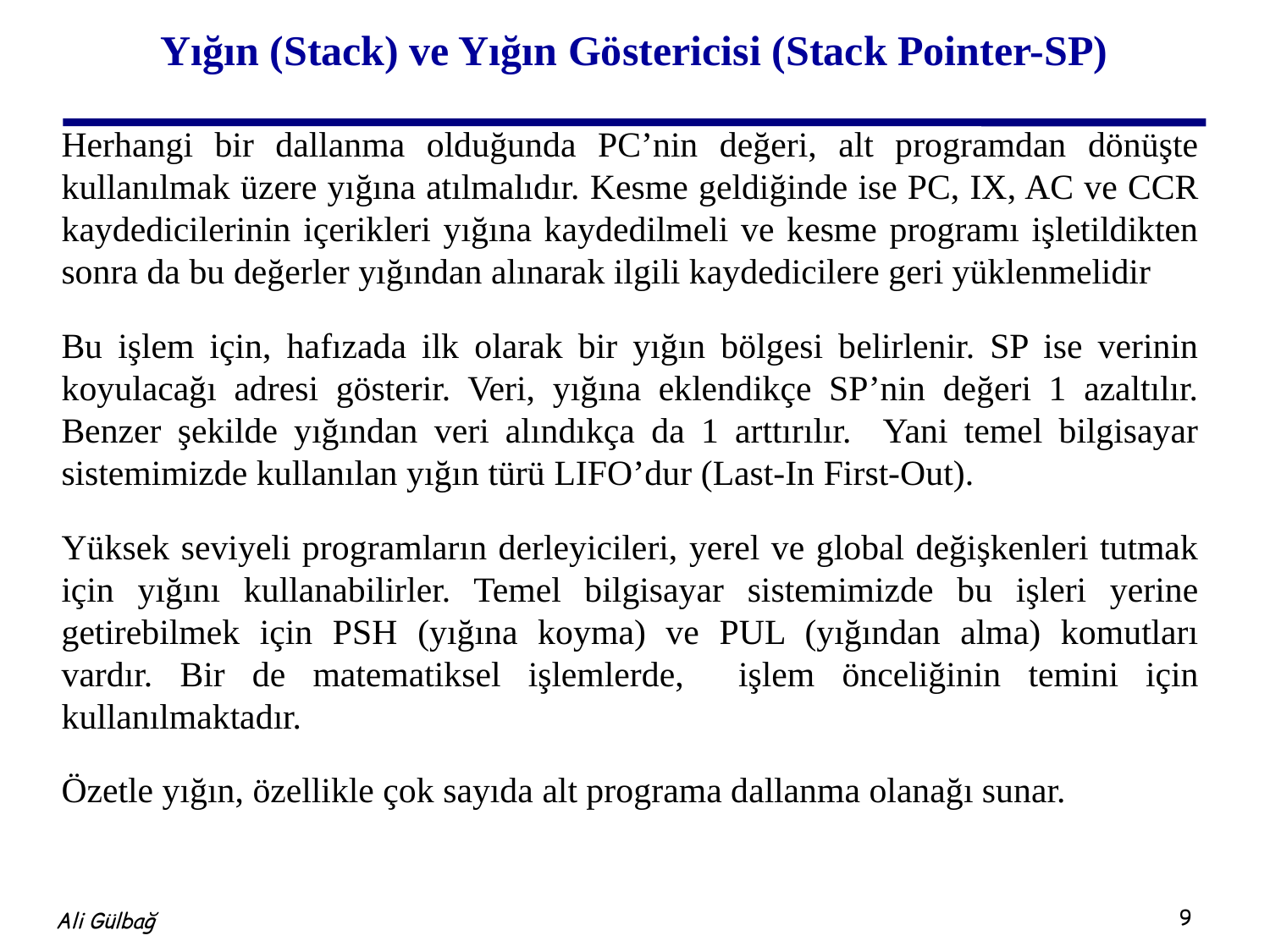

# Yığın (Stack) ve Yığın Göstericisi (Stack Pointer-SP)
Herhangi bir dallanma olduğunda PC’nin değeri, alt programdan dönüşte kullanılmak üzere yığına atılmalıdır. Kesme geldiğinde ise PC, IX, AC ve CCR kaydedicilerinin içerikleri yığına kaydedilmeli ve kesme programı işletildikten sonra da bu değerler yığından alınarak ilgili kaydedicilere geri yüklenmelidir

Bu işlem için, hafızada ilk olarak bir yığın bölgesi belirlenir. SP ise verinin koyulacağı adresi gösterir. Veri, yığına eklendikçe SP’nin değeri 1 azaltılır. Benzer şekilde yığından veri alındıkça da 1 arttırılır.  Yani temel bilgisayar sistemimizde kullanılan yığın türü LIFO’dur (Last-In First-Out).

Yüksek seviyeli programların derleyicileri, yerel ve global değişkenleri tutmak için yığını kullanabilirler. Temel bilgisayar sistemimizde bu işleri yerine getirebilmek için PSH (yığına koyma) ve PUL (yığından alma) komutları vardır. Bir de matematiksel işlemlerde,  işlem önceliğinin temini için kullanılmaktadır.

Özetle yığın, özellikle çok sayıda alt programa dallanma olanağı sunar.